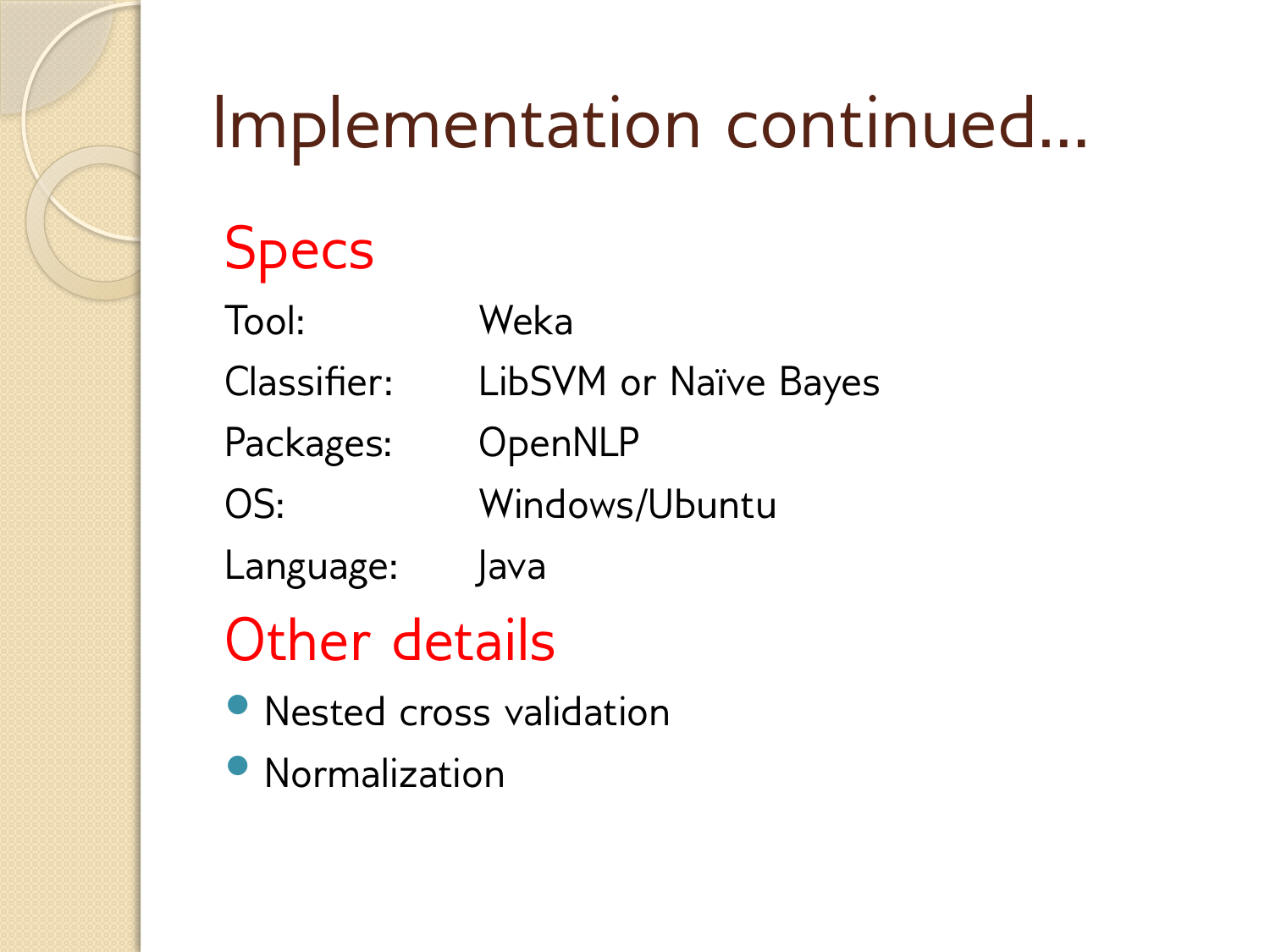

# Implementation continued…
Specs
Tool: 		Weka
Classifier: 	LibSVM or Naïve Bayes
Packages: 	OpenNLP
OS: 		Windows/Ubuntu
Language: 	Java
Other details
Nested cross validation
Normalization